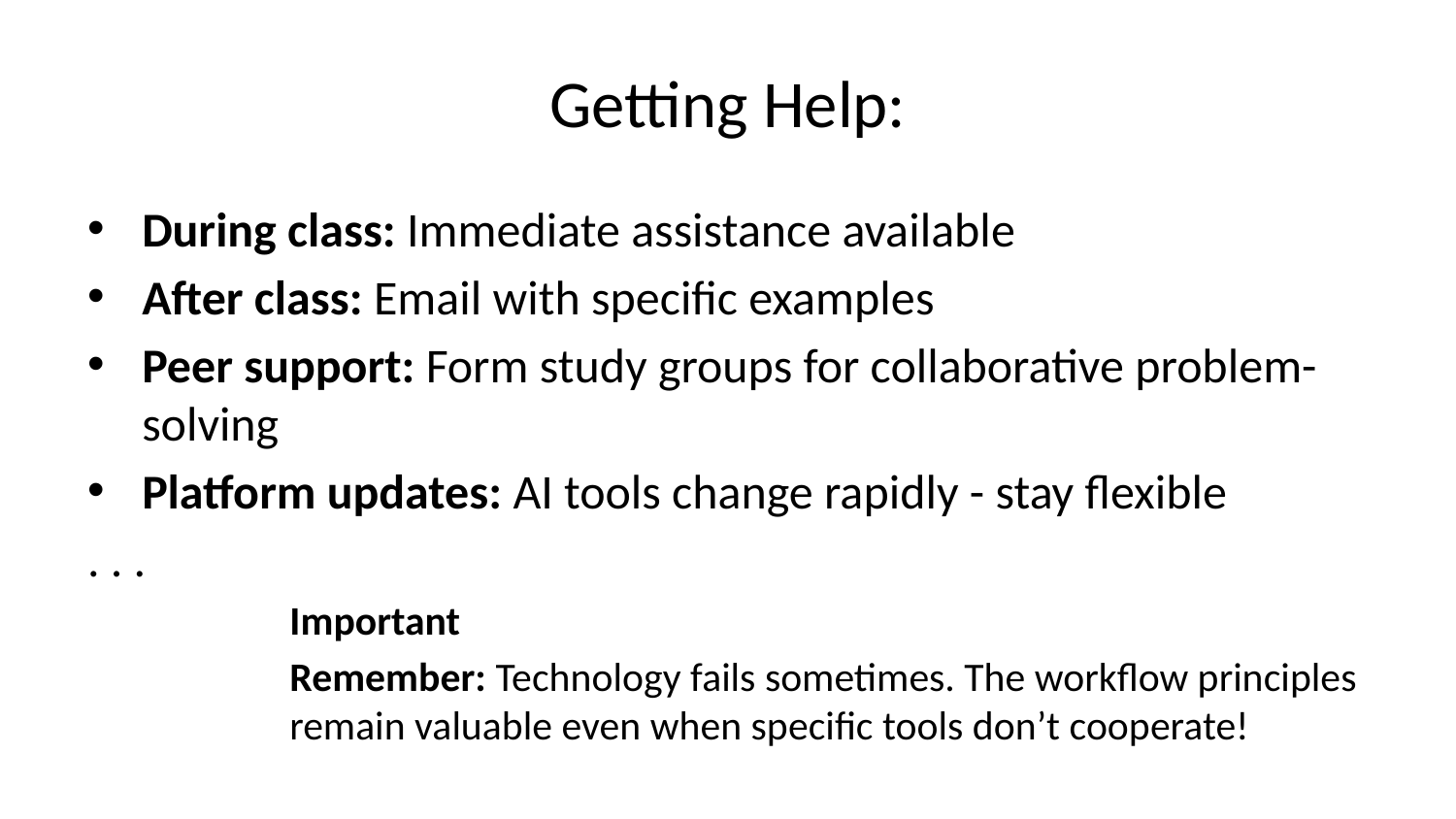

# Getting Help:
During class: Immediate assistance available
After class: Email with specific examples
Peer support: Form study groups for collaborative problem-solving
Platform updates: AI tools change rapidly - stay flexible
. . .
Important
Remember: Technology fails sometimes. The workflow principles remain valuable even when specific tools don’t cooperate!